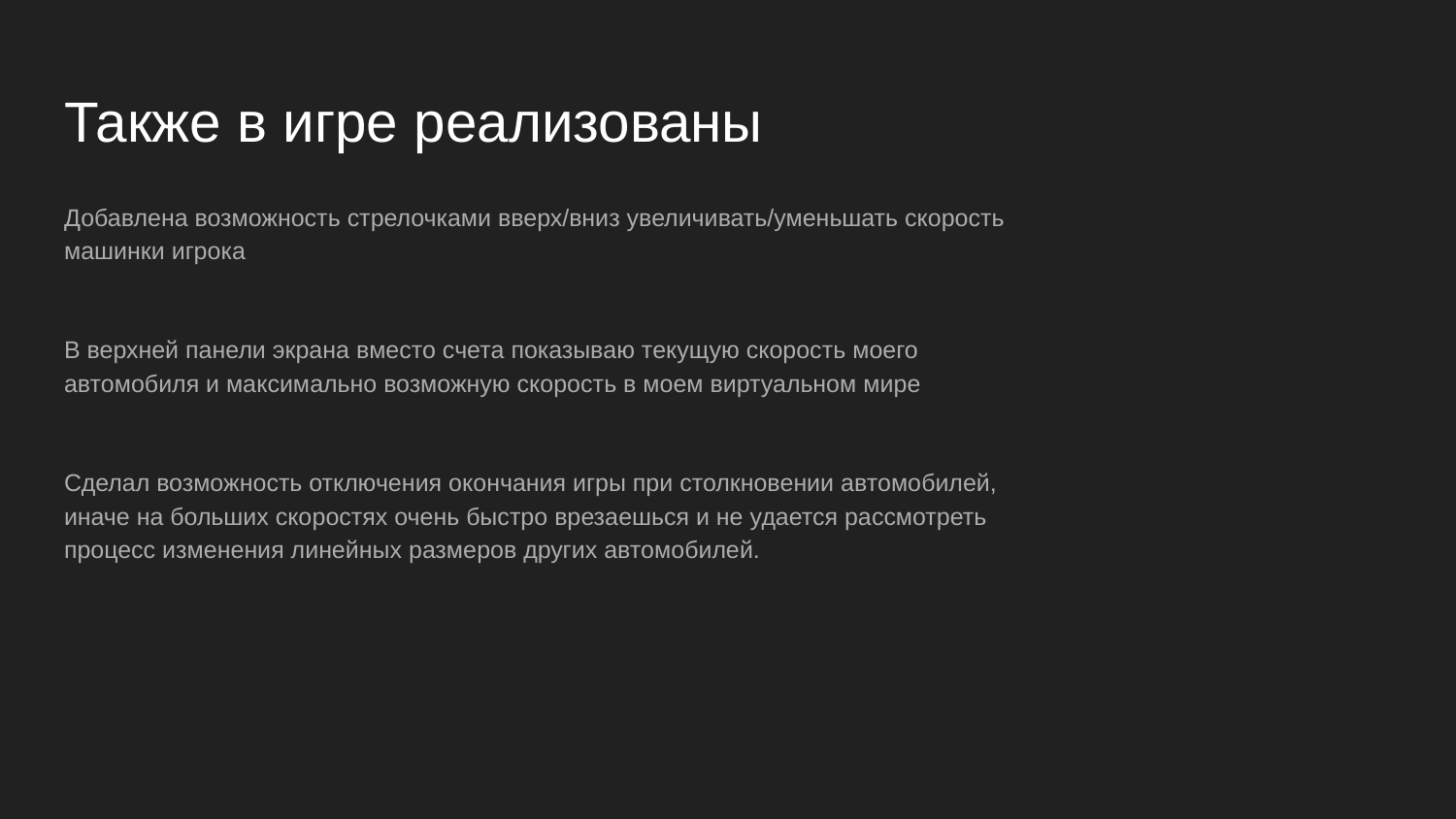

# Также в игре реализованы
Добавлена возможность стрелочками вверх/вниз увеличивать/уменьшать скорость
машинки игрока
В верхней панели экрана вместо счета показываю текущую скорость моего
автомобиля и максимально возможную скорость в моем виртуальном мире
Сделал возможность отключения окончания игры при столкновении автомобилей,
иначе на больших скоростях очень быстро врезаешься и не удается рассмотреть
процесс изменения линейных размеров других автомобилей.